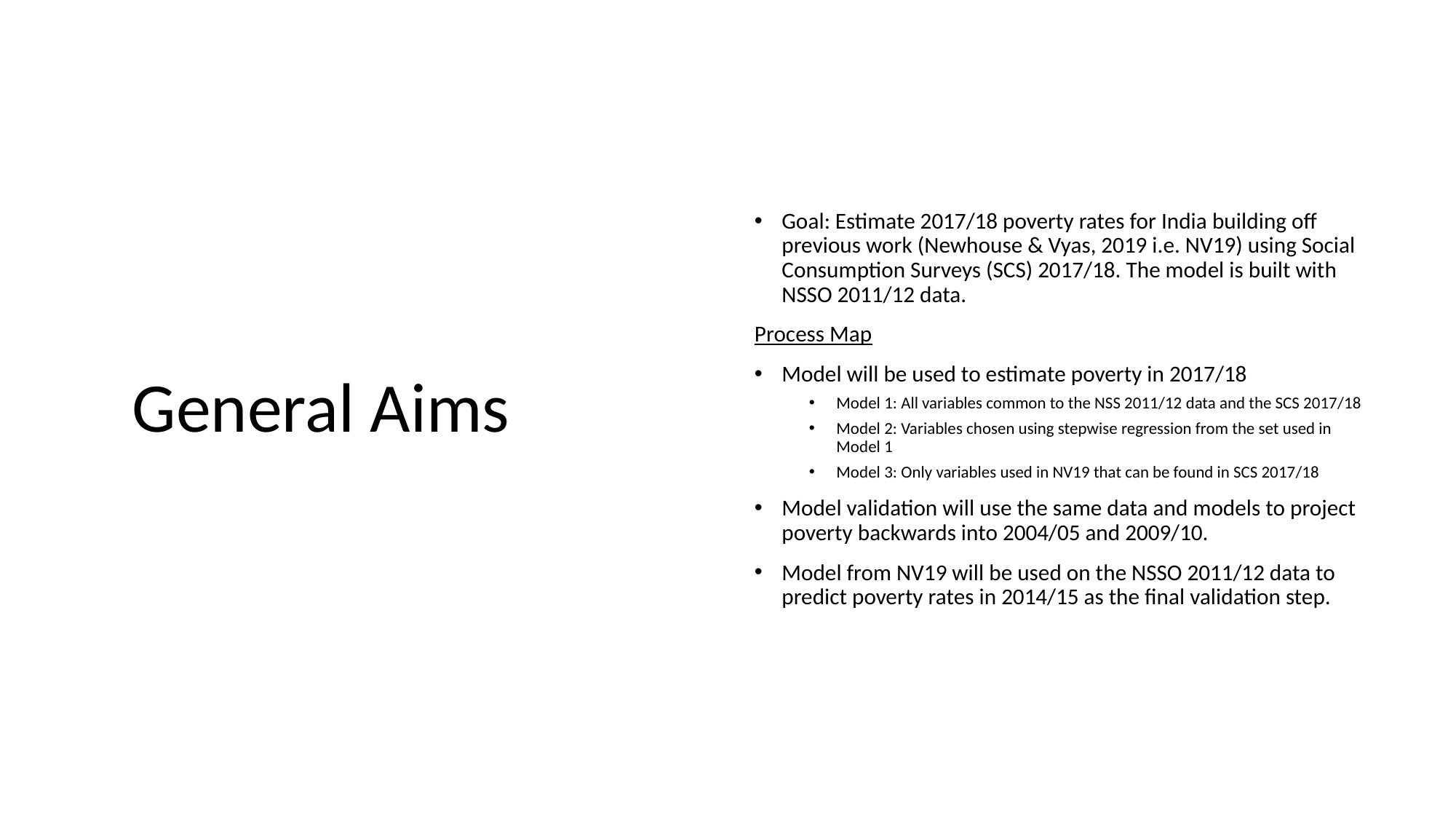

Goal: Estimate 2017/18 poverty rates for India building off previous work (Newhouse & Vyas, 2019 i.e. NV19) using Social Consumption Surveys (SCS) 2017/18. The model is built with NSSO 2011/12 data.
Process Map
Model will be used to estimate poverty in 2017/18
Model 1: All variables common to the NSS 2011/12 data and the SCS 2017/18
Model 2: Variables chosen using stepwise regression from the set used in Model 1
Model 3: Only variables used in NV19 that can be found in SCS 2017/18
Model validation will use the same data and models to project poverty backwards into 2004/05 and 2009/10.
Model from NV19 will be used on the NSSO 2011/12 data to predict poverty rates in 2014/15 as the final validation step.
# General Aims